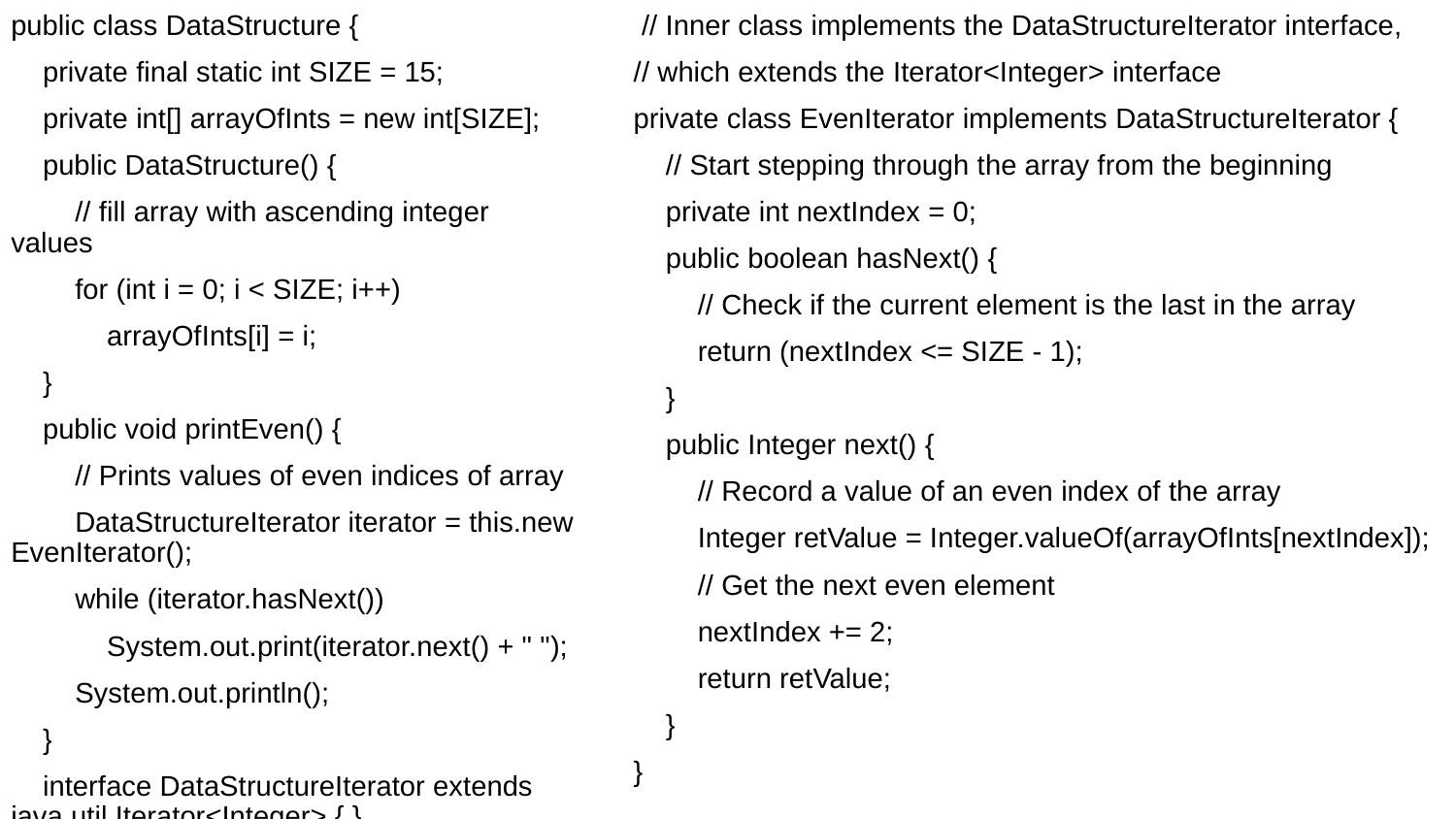

public class DataStructure {
    private final static int SIZE = 15;
    private int[] arrayOfInts = new int[SIZE];
    public DataStructure() {
        // fill array with ascending integer values
        for (int i = 0; i < SIZE; i++)
            arrayOfInts[i] = i;
    }
    public void printEven() {
        // Prints values of even indices of array
        DataStructureIterator iterator = this.new EvenIterator();
        while (iterator.hasNext())
            System.out.print(iterator.next() + " ");
        System.out.println();
    }
    interface DataStructureIterator extends java.util.Iterator<Integer> { }
     // Inner class implements the DataStructureIterator interface,
    // which extends the Iterator<Integer> interface
    private class EvenIterator implements DataStructureIterator {
        // Start stepping through the array from the beginning
        private int nextIndex = 0;
        public boolean hasNext() {
            // Check if the current element is the last in the array
            return (nextIndex <= SIZE - 1);
        }
        public Integer next() {
            // Record a value of an even index of the array
            Integer retValue = Integer.valueOf(arrayOfInts[nextIndex]);
            // Get the next even element
            nextIndex += 2;
            return retValue;
        }
    }